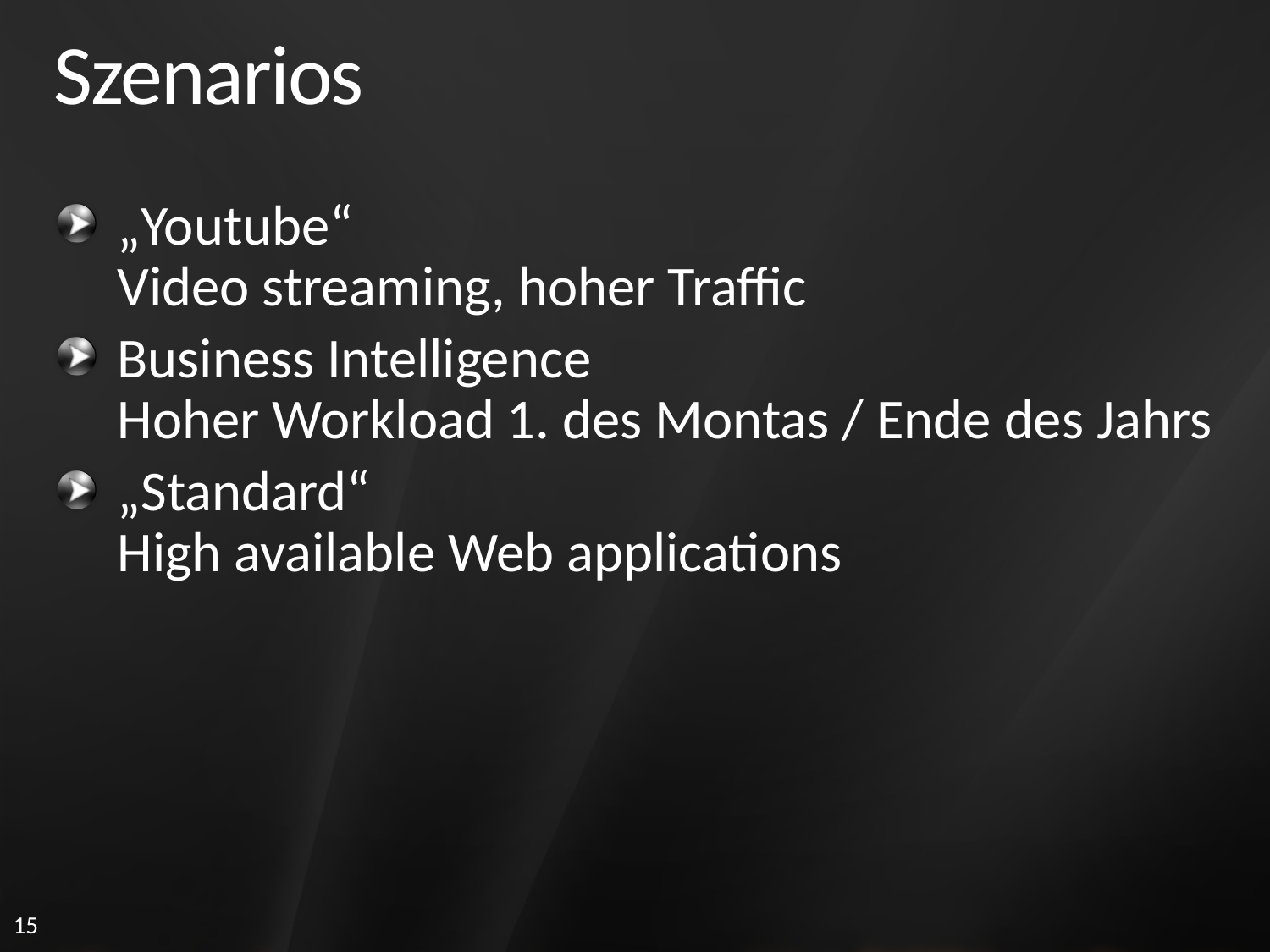

# Szenarios
„Youtube“
Video streaming, hoher Traffic
Business Intelligence
Hoher Workload 1. des Montas / Ende des Jahrs
„Standard“
High available Web applications